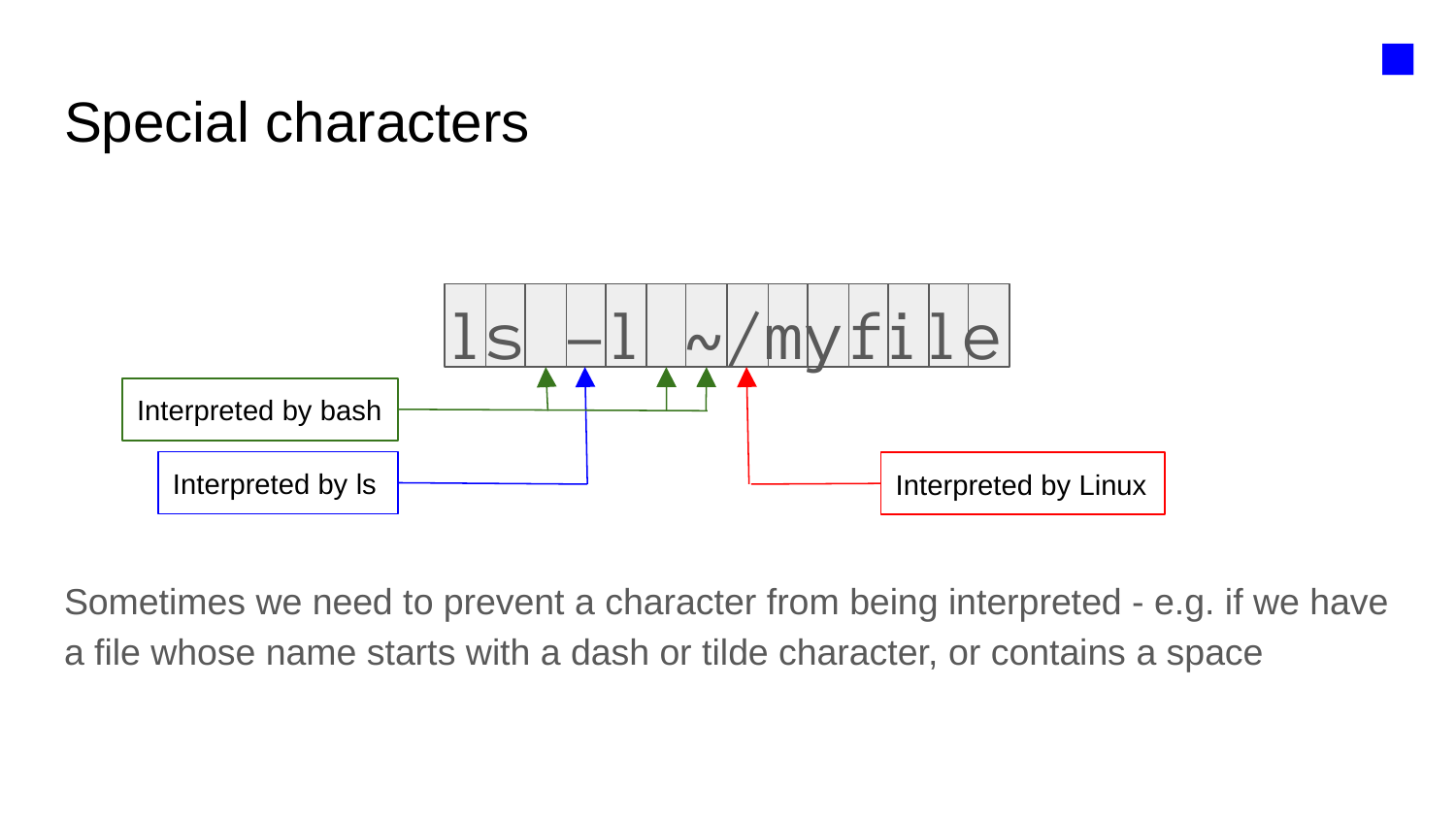

■
# Special characters

ls -l ~/myfile

Sometimes we need to prevent a character from being interpreted - e.g. if we have a file whose name starts with a dash or tilde character, or contains a space

Interpreted by bash
Interpreted by ls
Interpreted by Linux